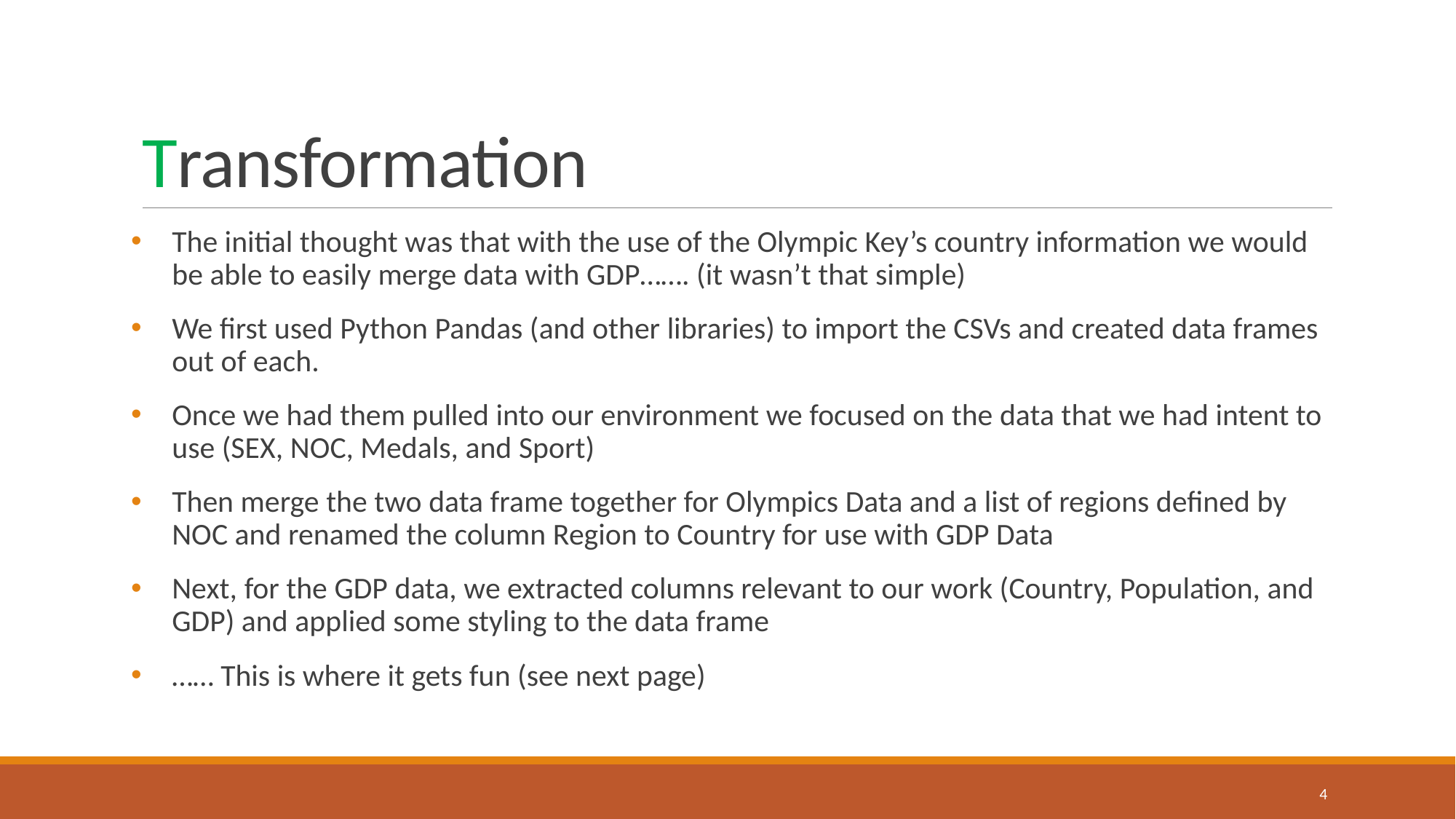

# Transformation
The initial thought was that with the use of the Olympic Key’s country information we would be able to easily merge data with GDP……. (it wasn’t that simple)
We first used Python Pandas (and other libraries) to import the CSVs and created data frames out of each.
Once we had them pulled into our environment we focused on the data that we had intent to use (SEX, NOC, Medals, and Sport)
Then merge the two data frame together for Olympics Data and a list of regions defined by NOC and renamed the column Region to Country for use with GDP Data
Next, for the GDP data, we extracted columns relevant to our work (Country, Population, and GDP) and applied some styling to the data frame
…… This is where it gets fun (see next page)
4